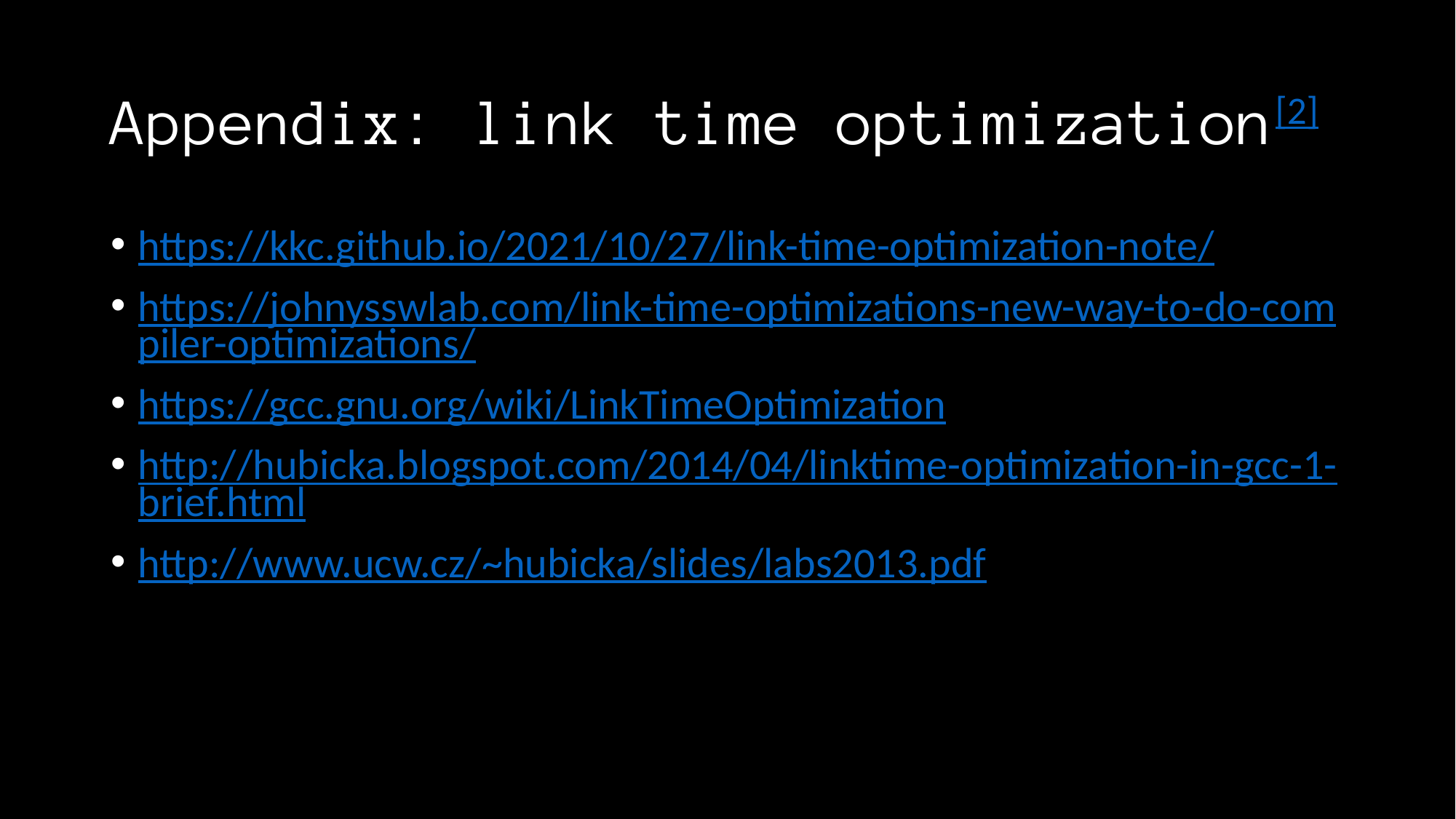

# Appendix: link time optimization[2]
https://kkc.github.io/2021/10/27/link-time-optimization-note/
https://johnysswlab.com/link-time-optimizations-new-way-to-do-compiler-optimizations/
https://gcc.gnu.org/wiki/LinkTimeOptimization
http://hubicka.blogspot.com/2014/04/linktime-optimization-in-gcc-1-brief.html
http://www.ucw.cz/~hubicka/slides/labs2013.pdf